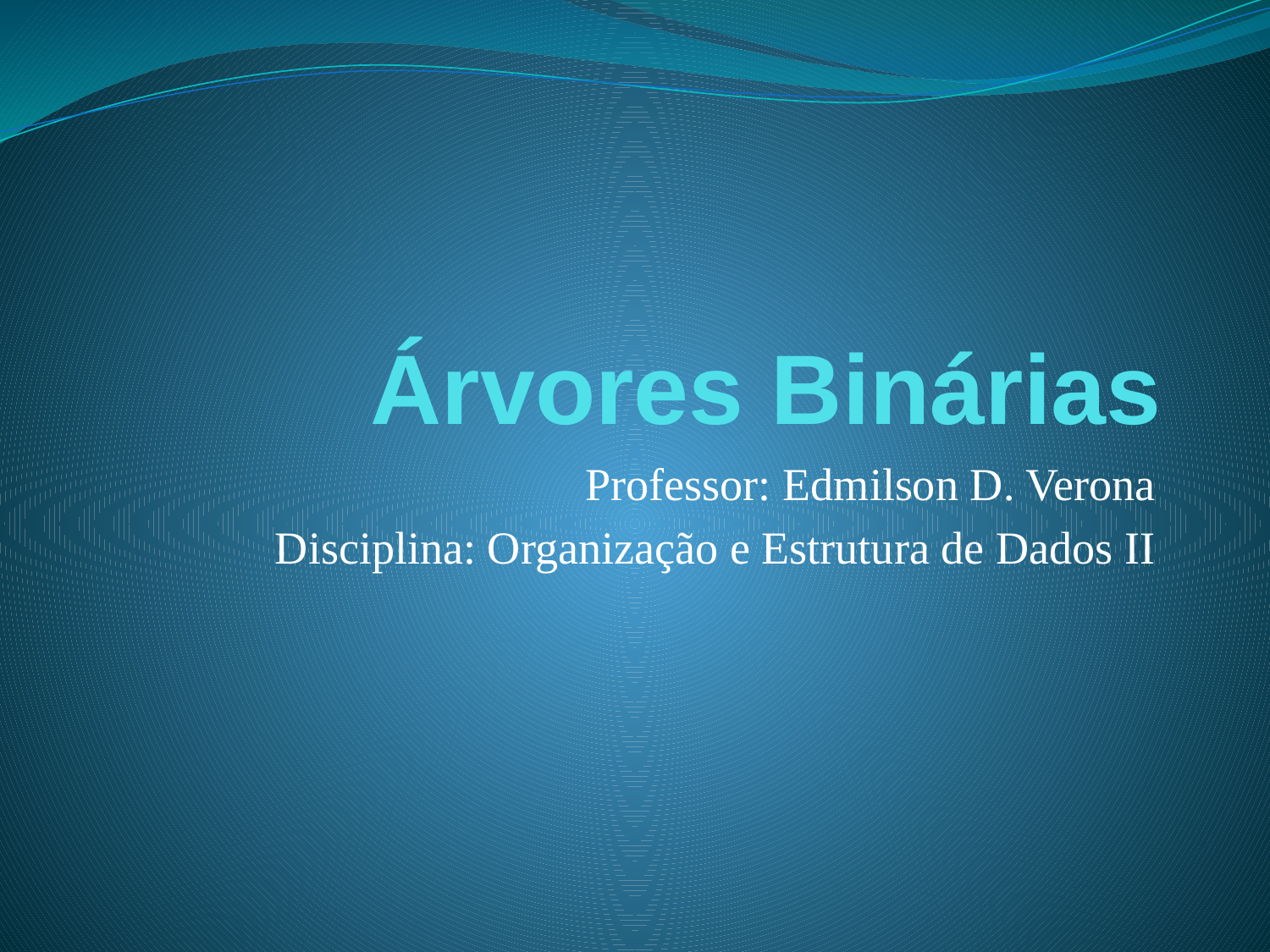

# Árvores Binárias
Professor: Edmilson D. Verona
Disciplina: Organização e Estrutura de Dados II